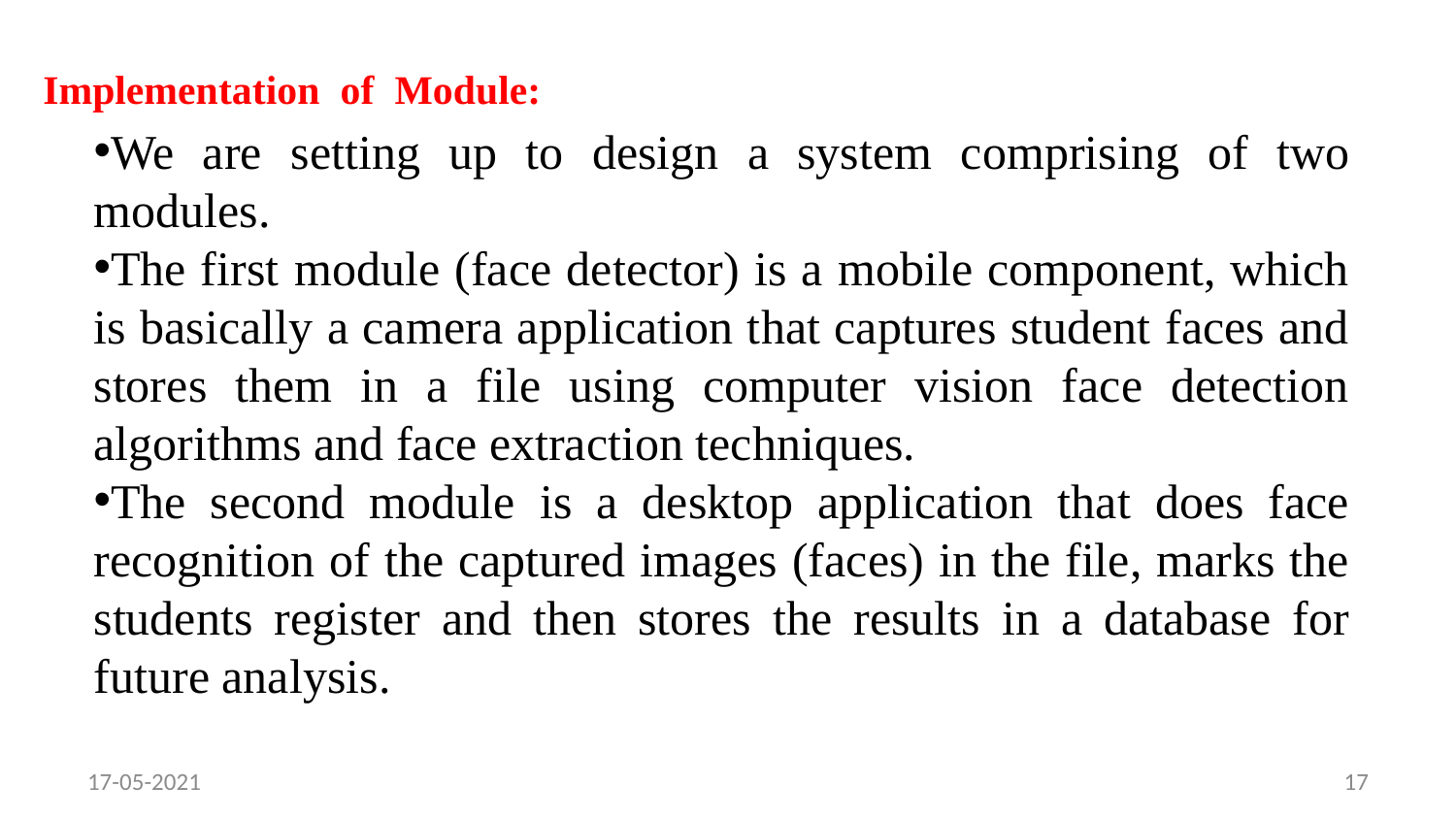

Implementation  of  Module:
We are setting up to design a system comprising of two modules.
The first module (face detector) is a mobile component, which is basically a camera application that captures student faces and stores them in a file using computer vision face detection algorithms and face extraction techniques.
The second module is a desktop application that does face recognition of the captured images (faces) in the file, marks the students register and then stores the results in a database for future analysis.

17-05-2021
17